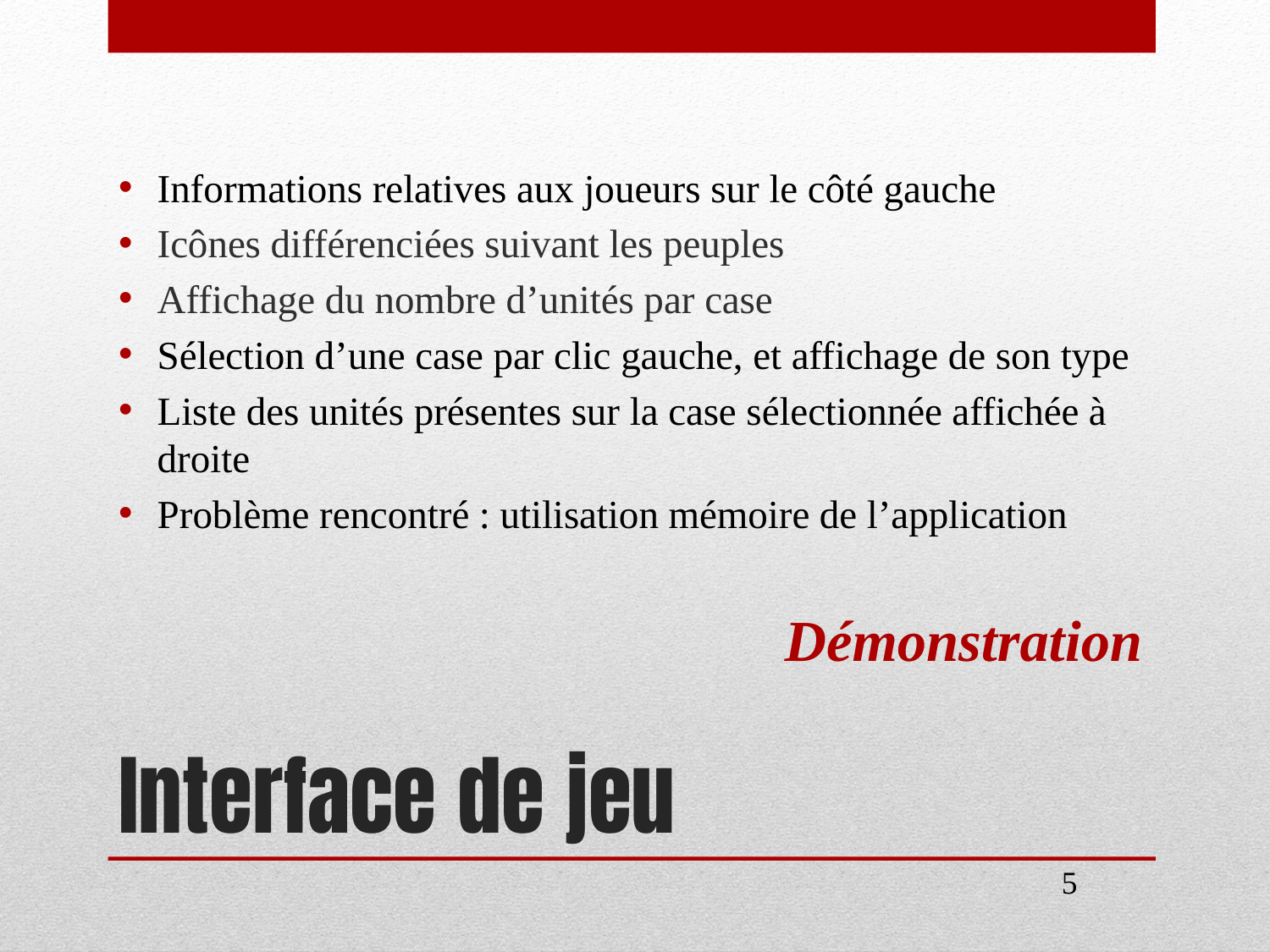

Informations relatives aux joueurs sur le côté gauche
Icônes différenciées suivant les peuples
Affichage du nombre d’unités par case
Sélection d’une case par clic gauche, et affichage de son type
Liste des unités présentes sur la case sélectionnée affichée à droite
Problème rencontré : utilisation mémoire de l’application

Démonstration
Interface de jeu
5